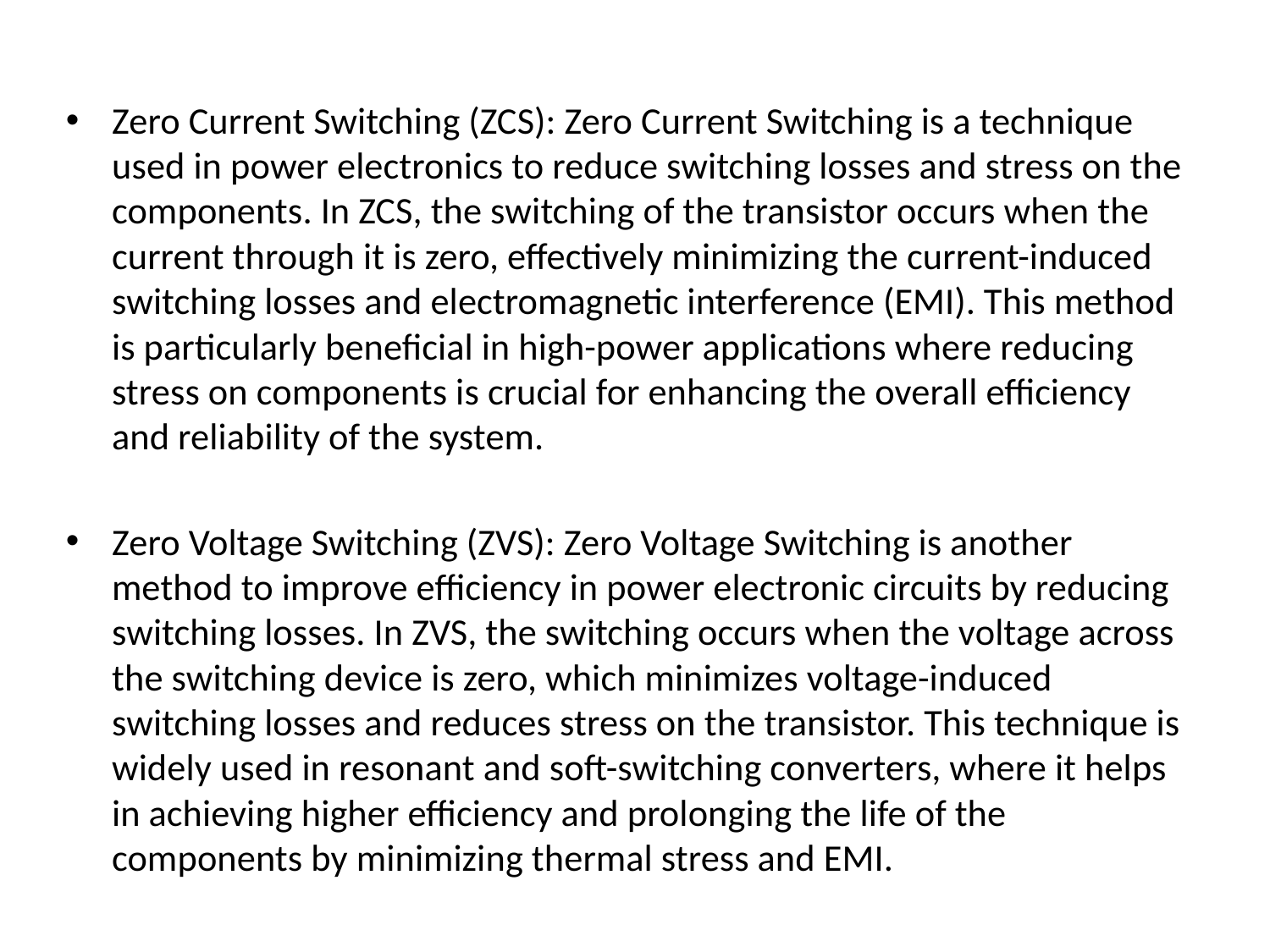

Zero Current Switching (ZCS): Zero Current Switching is a technique used in power electronics to reduce switching losses and stress on the components. In ZCS, the switching of the transistor occurs when the current through it is zero, effectively minimizing the current-induced switching losses and electromagnetic interference (EMI). This method is particularly beneficial in high-power applications where reducing stress on components is crucial for enhancing the overall efficiency and reliability of the system.

Zero Voltage Switching (ZVS): Zero Voltage Switching is another method to improve efficiency in power electronic circuits by reducing switching losses. In ZVS, the switching occurs when the voltage across the switching device is zero, which minimizes voltage-induced switching losses and reduces stress on the transistor. This technique is widely used in resonant and soft-switching converters, where it helps in achieving higher efficiency and prolonging the life of the components by minimizing thermal stress and EMI.